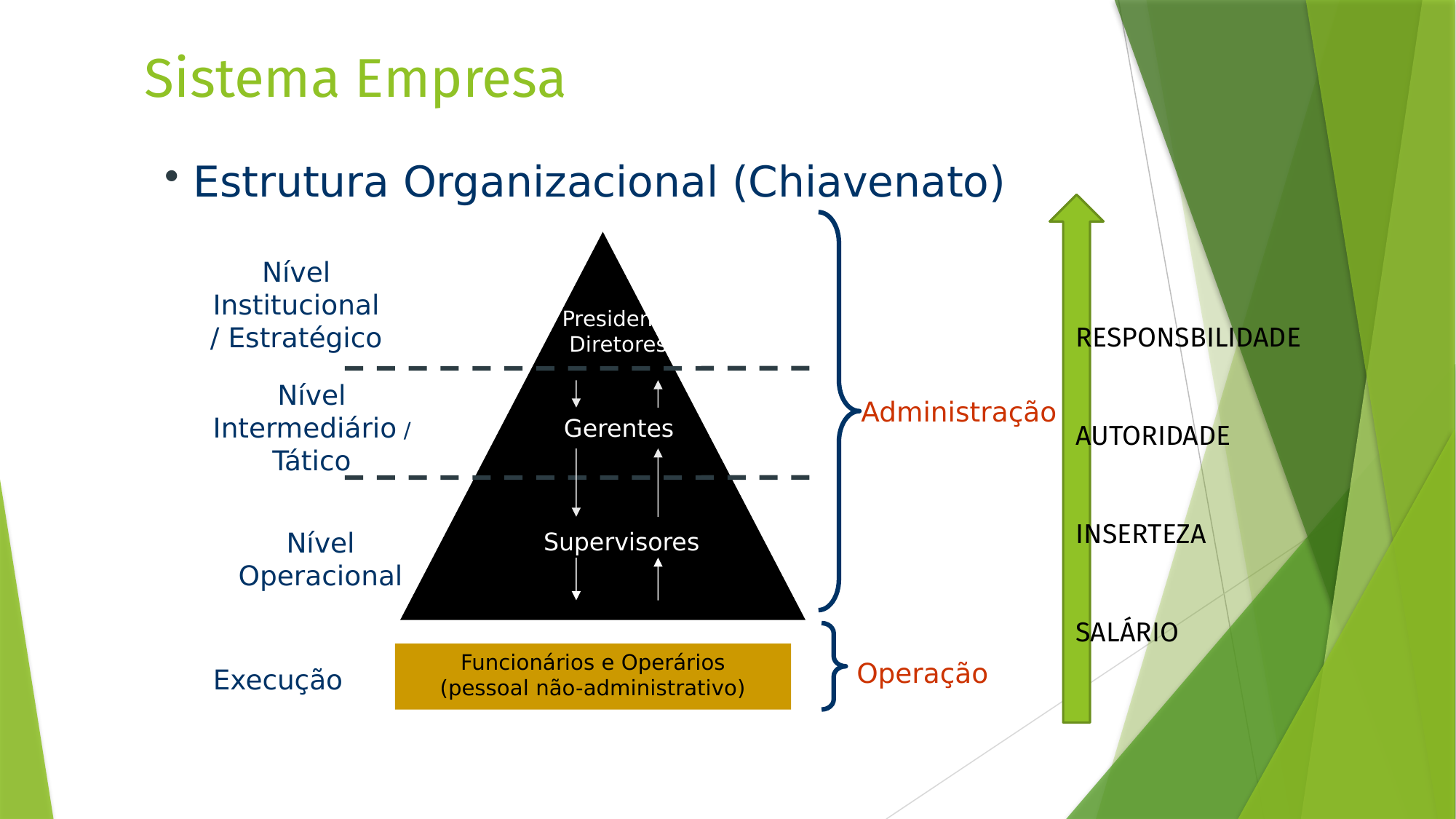

# Sistema Empresa
 Estrutura Organizacional (Chiavenato)

RESPONSBILIDADE
AUTORIDADE
INSERTEZA
SALÁRIO

Nível
Institucional / Estratégico

Presidente
Diretores

Nível
Intermediário /
Tático

Administração

Gerentes

Nível
Operacional

Supervisores

Funcionários e Operários
(pessoal não-administrativo)

Operação

Execução